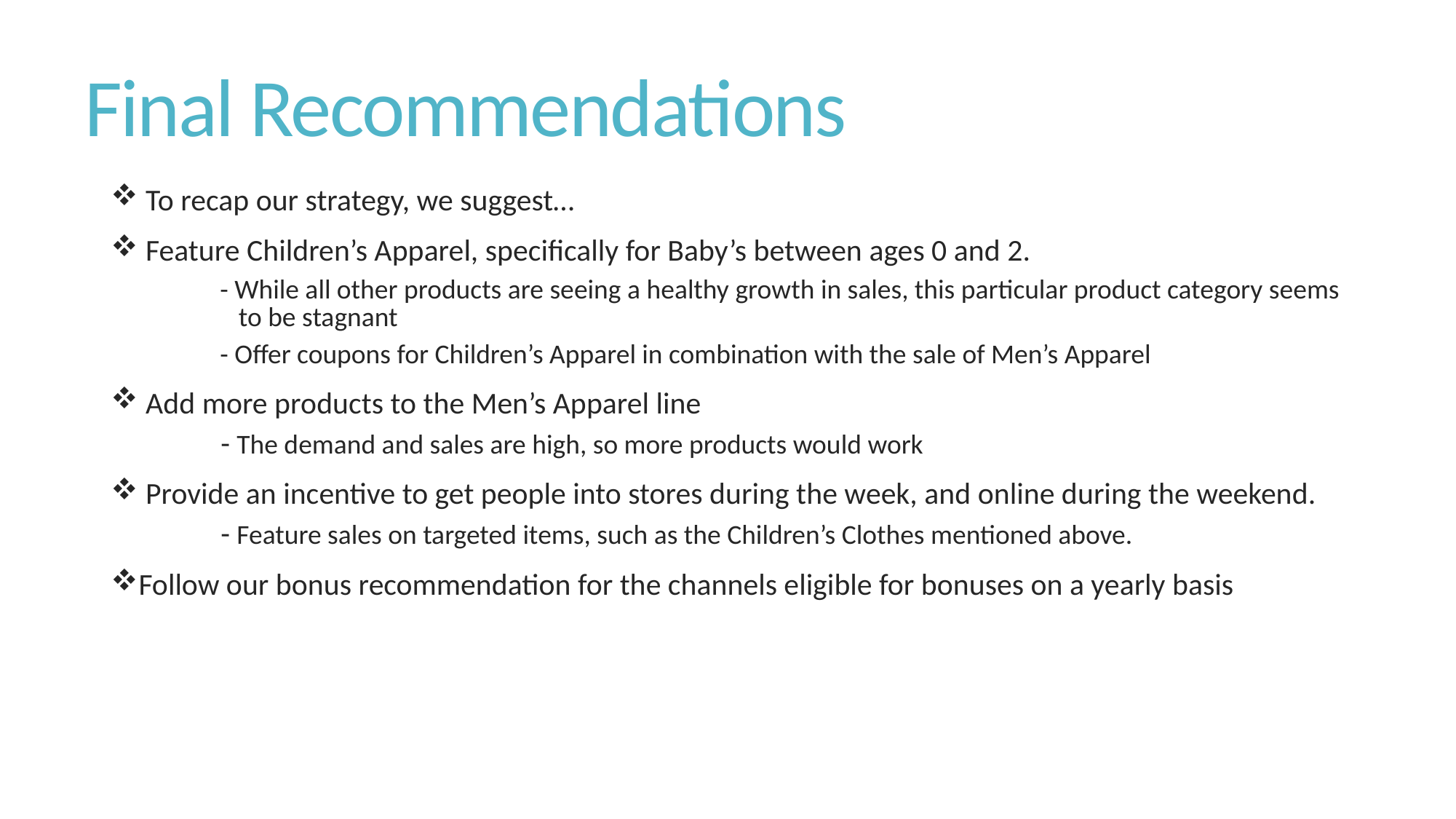

# Final Recommendations
 To recap our strategy, we suggest…
 Feature Children’s Apparel, specifically for Baby’s between ages 0 and 2.
 	- While all other products are seeing a healthy growth in sales, this particular product category seems 	   to be stagnant
	- Offer coupons for Children’s Apparel in combination with the sale of Men’s Apparel
 Add more products to the Men’s Apparel line
	- The demand and sales are high, so more products would work
 Provide an incentive to get people into stores during the week, and online during the weekend.
	- Feature sales on targeted items, such as the Children’s Clothes mentioned above.
Follow our bonus recommendation for the channels eligible for bonuses on a yearly basis